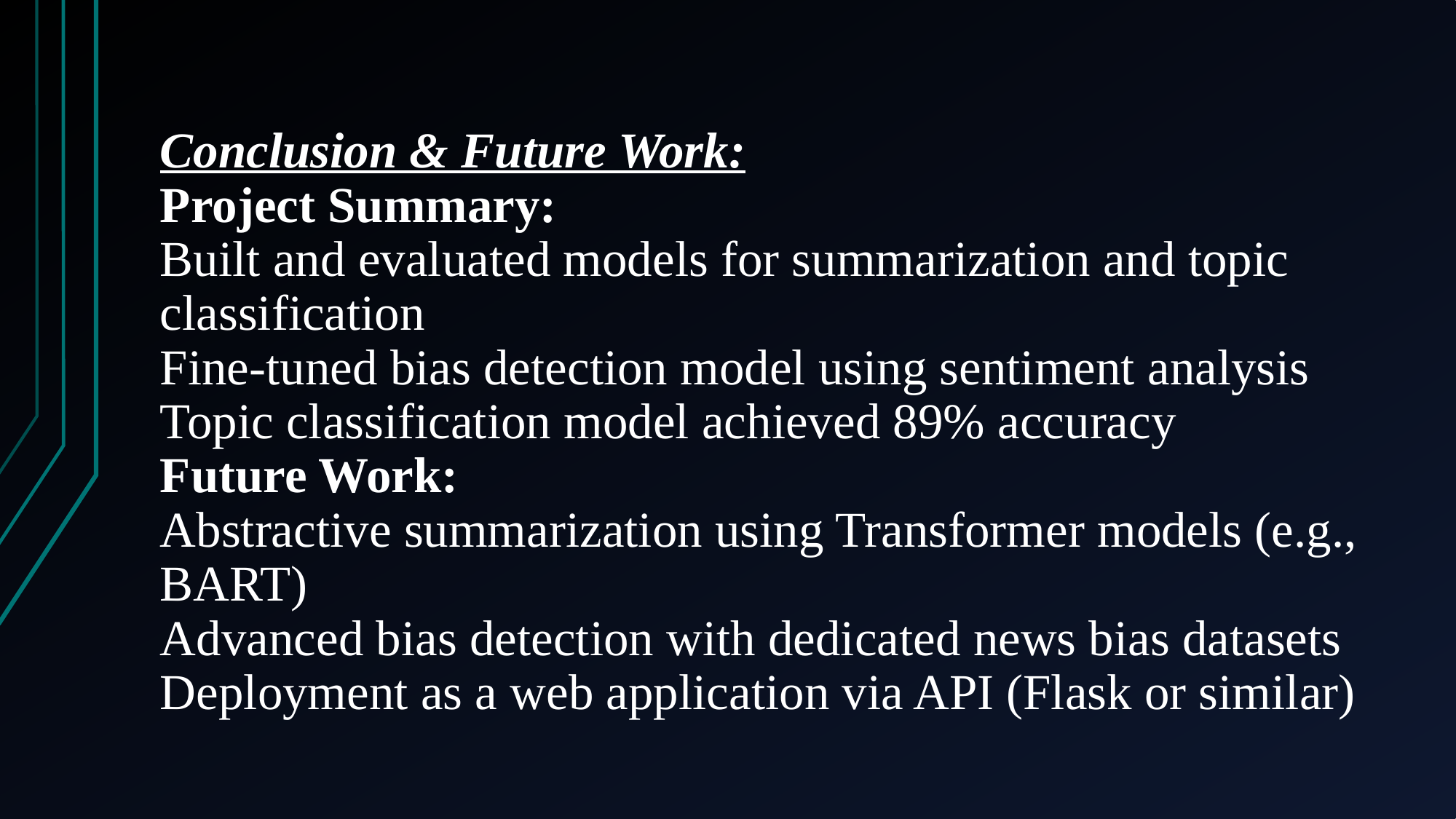

# Conclusion & Future Work: Project Summary: Built and evaluated models for summarization and topic classification Fine-tuned bias detection model using sentiment analysis Topic classification model achieved 89% accuracy Future Work: Abstractive summarization using Transformer models (e.g., BART) Advanced bias detection with dedicated news bias datasets Deployment as a web application via API (Flask or similar)